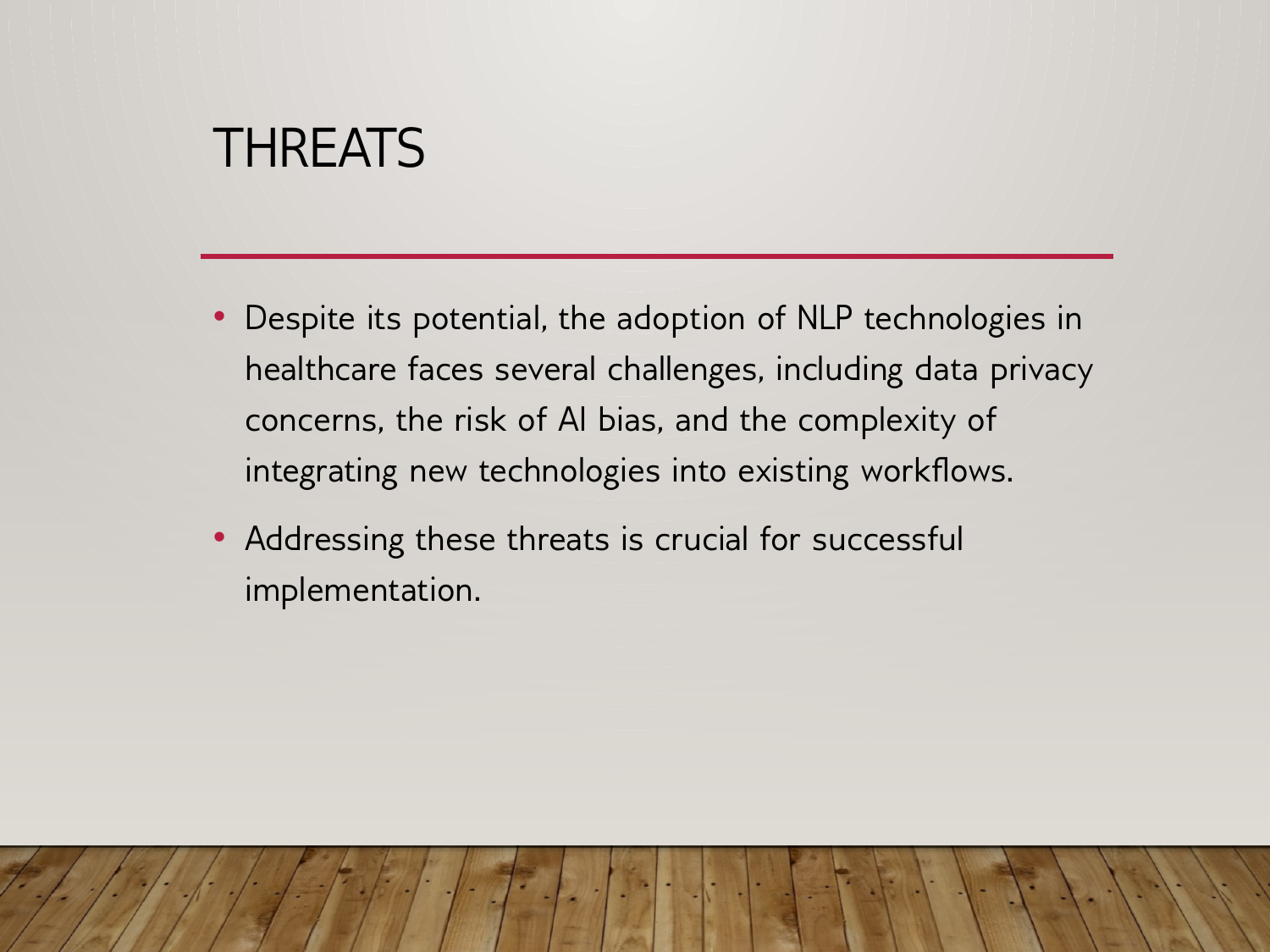

# Threats
Despite its potential, the adoption of NLP technologies in healthcare faces several challenges, including data privacy concerns, the risk of AI bias, and the complexity of integrating new technologies into existing workflows.
Addressing these threats is crucial for successful implementation.